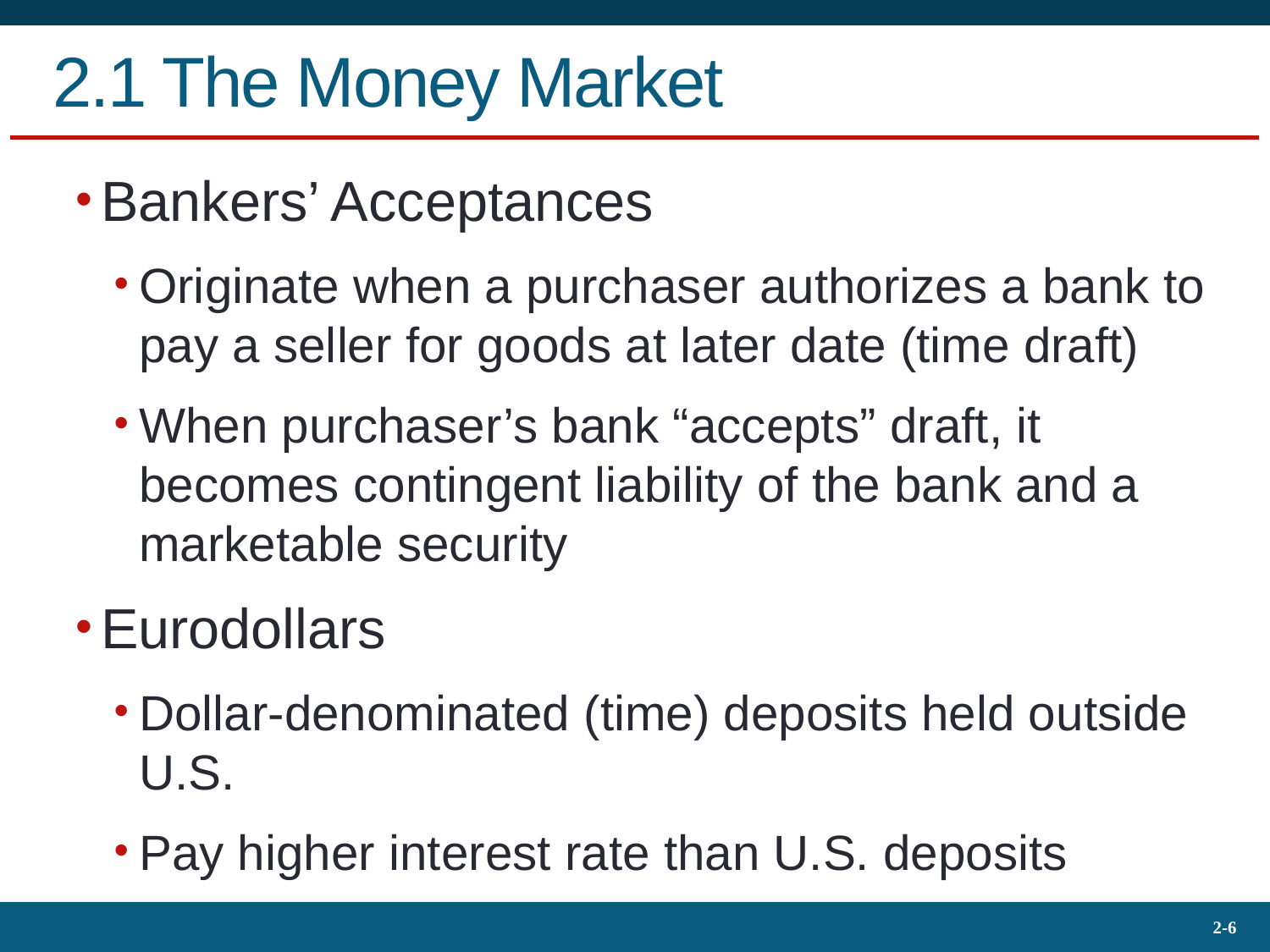

# 2.1 The Money Market
Bankers’ Acceptances
Originate when a purchaser authorizes a bank to pay a seller for goods at later date (time draft)
When purchaser’s bank “accepts” draft, it becomes contingent liability of the bank and a marketable security
Eurodollars
Dollar-denominated (time) deposits held outside U.S.
Pay higher interest rate than U.S. deposits